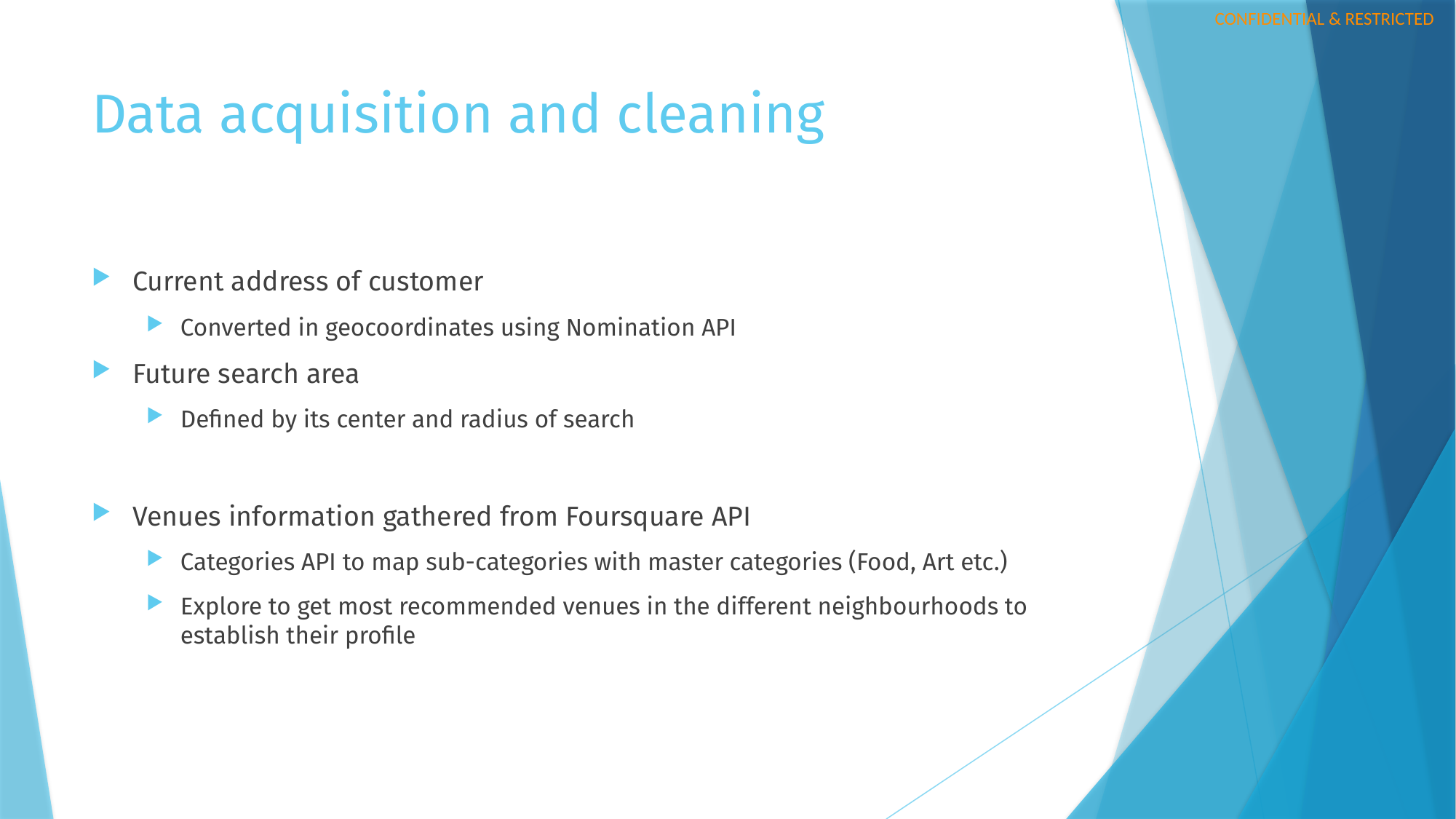

# Data acquisition and cleaning
Current address of customer
Converted in geocoordinates using Nomination API
Future search area
Defined by its center and radius of search

Venues information gathered from Foursquare API
Categories API to map sub-categories with master categories (Food, Art etc.)
Explore to get most recommended venues in the different neighbourhoods to establish their profile